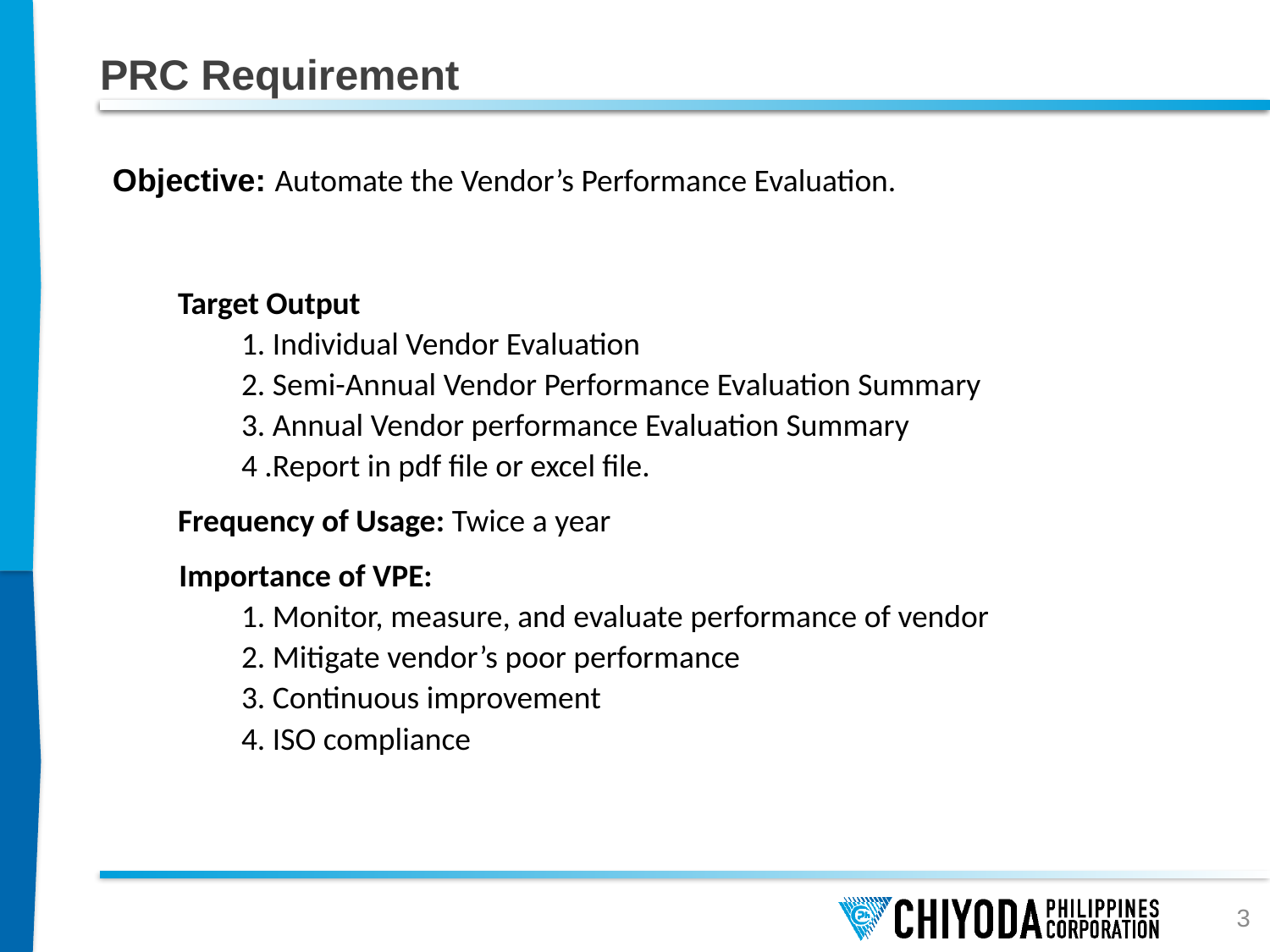

# PRC Requirement
Objective: Automate the Vendor’s Performance Evaluation.
Target Output
1. Individual Vendor Evaluation
2. Semi-Annual Vendor Performance Evaluation Summary
3. Annual Vendor performance Evaluation Summary
4 .Report in pdf file or excel file.
Frequency of Usage: Twice a year
         Importance of VPE:
1. Monitor, measure, and evaluate performance of vendor
2. Mitigate vendor’s poor performance
3. Continuous improvement
4. ISO compliance
3